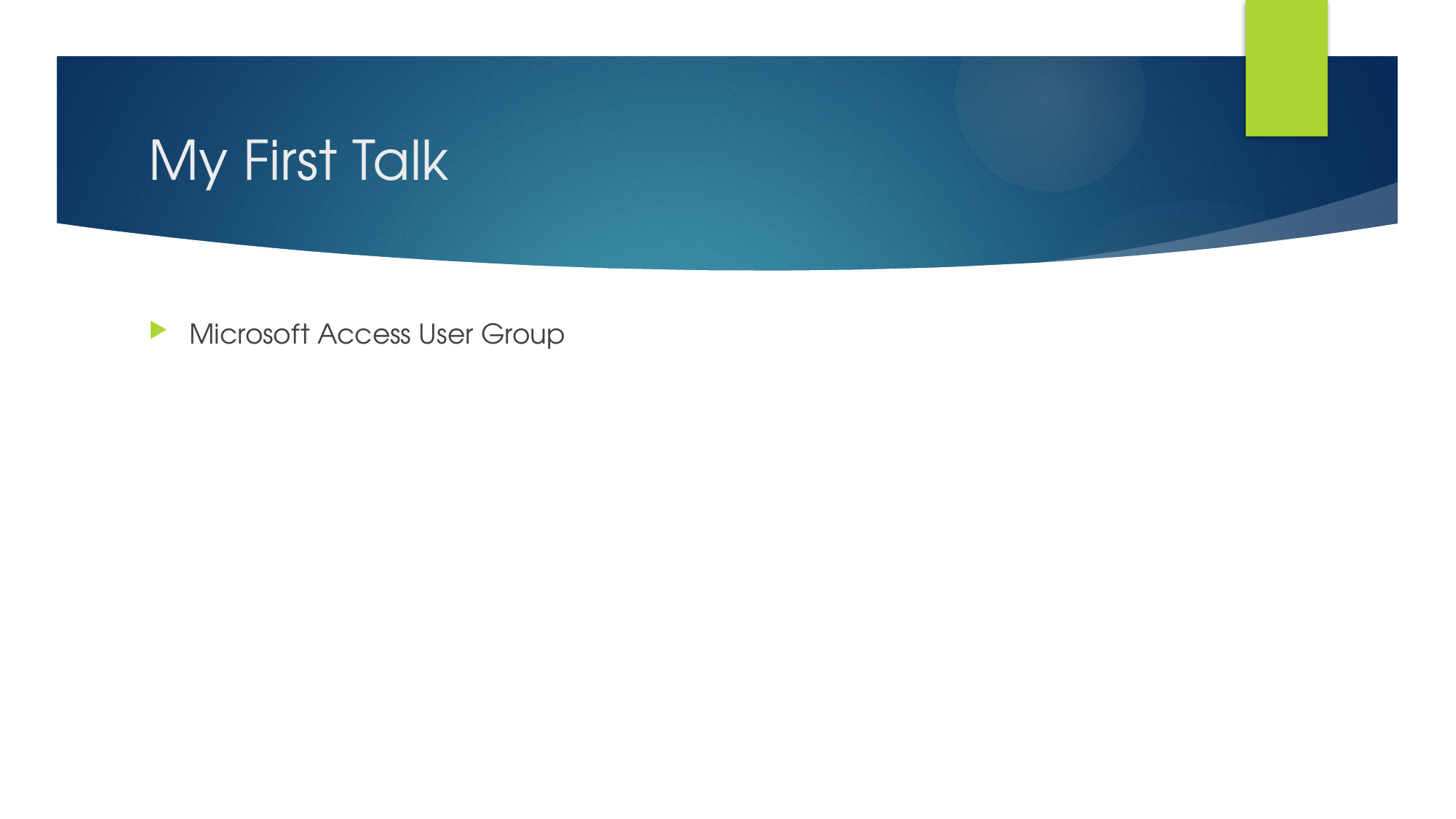

# My First Talk
Microsoft Access User Group